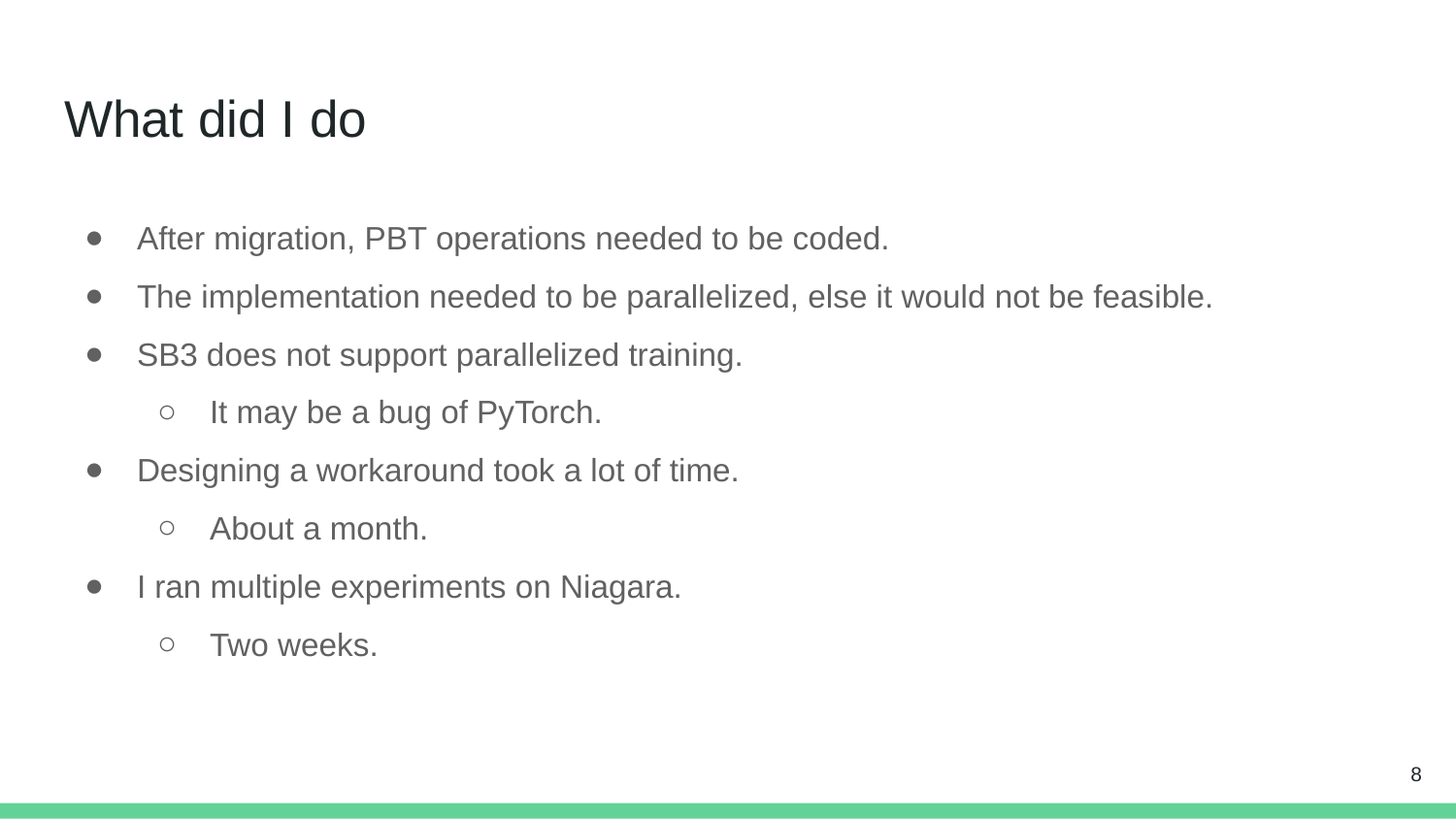

# What did I do
After migration, PBT operations needed to be coded.
The implementation needed to be parallelized, else it would not be feasible.
SB3 does not support parallelized training.
It may be a bug of PyTorch.
Designing a workaround took a lot of time.
About a month.
I ran multiple experiments on Niagara.
Two weeks.
8